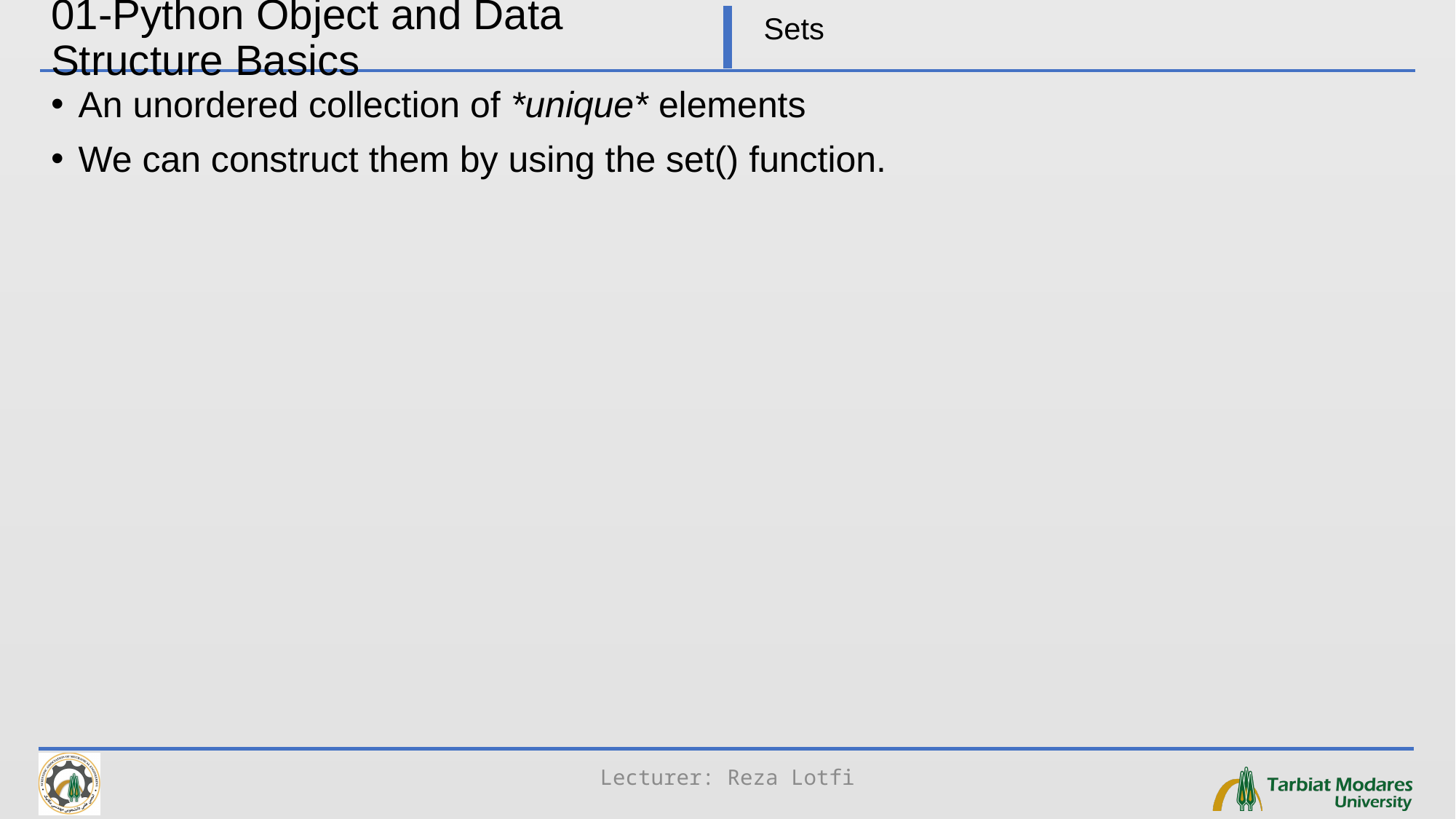

# 01-Python Object and Data Structure Basics
Sets
An unordered collection of *unique* elements
We can construct them by using the set() function.
Lecturer: Reza Lotfi